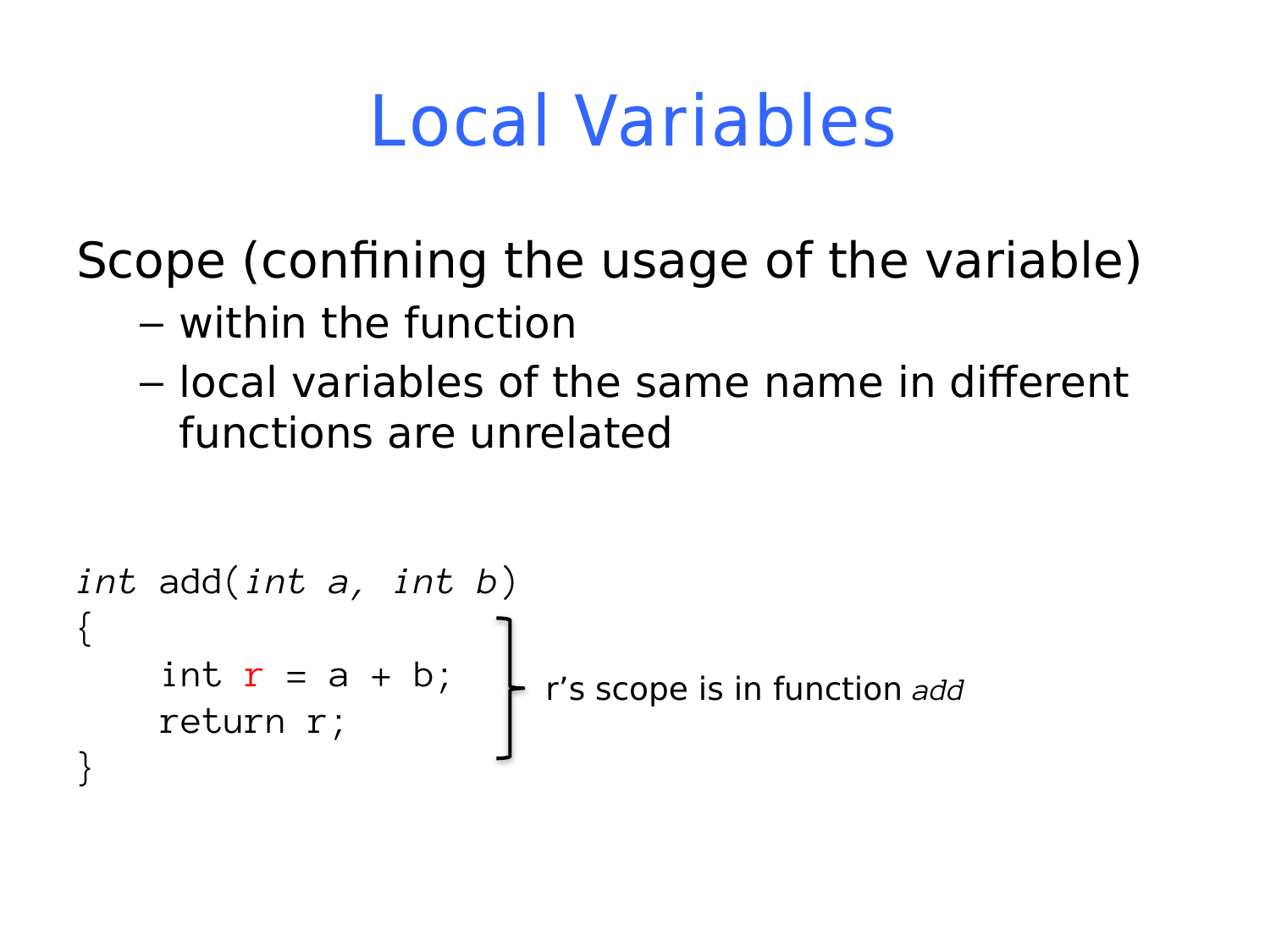

# Local Variables

Scope (confining the usage of the variable)
within the function
local variables of the same name in different functions are unrelated

int add(int a, int b)
{
    int r = a + b;
    return r;
}

r’s scope is in function add